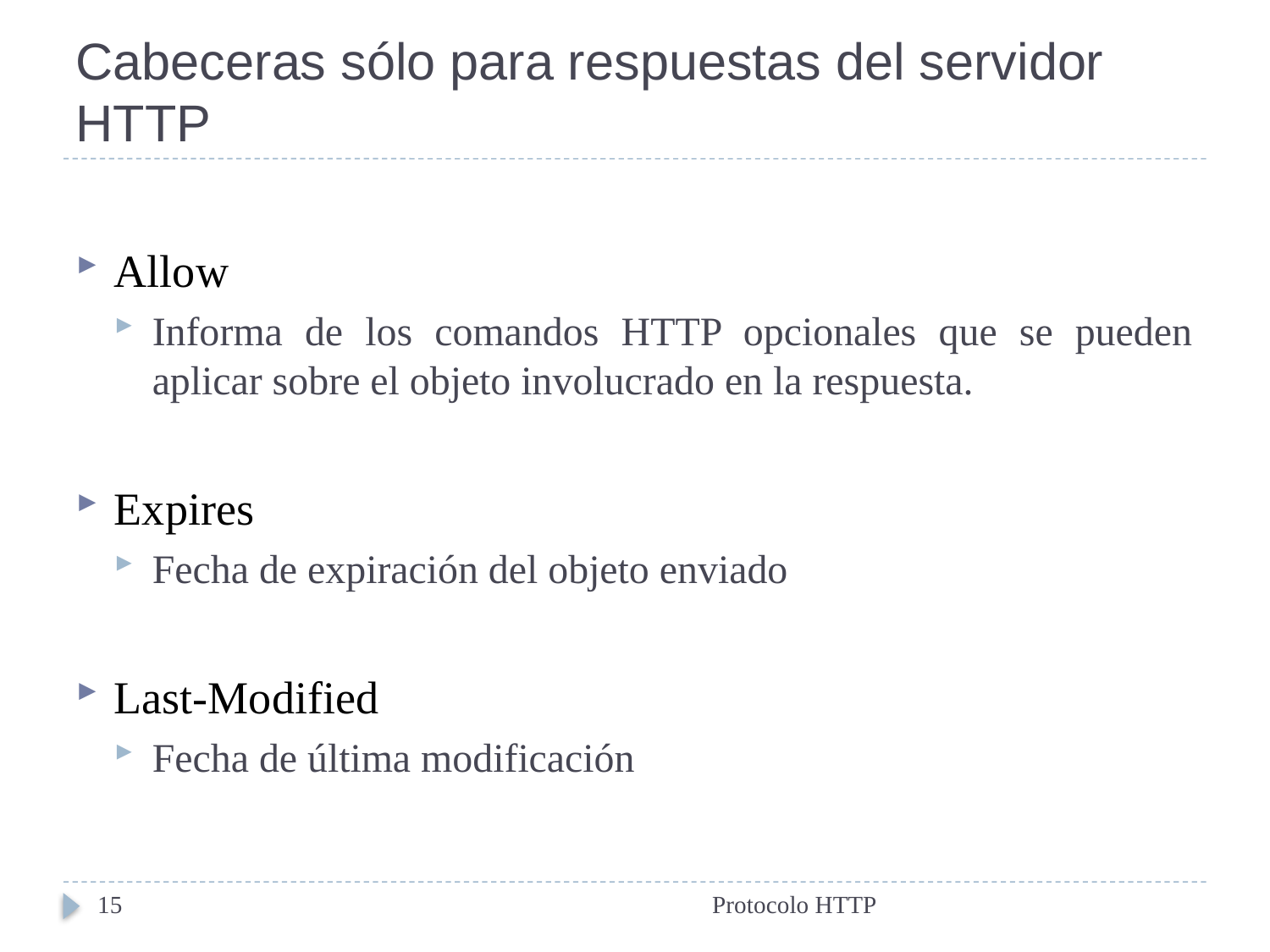

# Cabeceras sólo para respuestas del servidor HTTP

Allow
Informa de los comandos HTTP opcionales que se pueden aplicar sobre el objeto involucrado en la respuesta.

Expires
Fecha de expiración del objeto enviado

Last-Modified
Fecha de última modificación

15
Protocolo HTTP